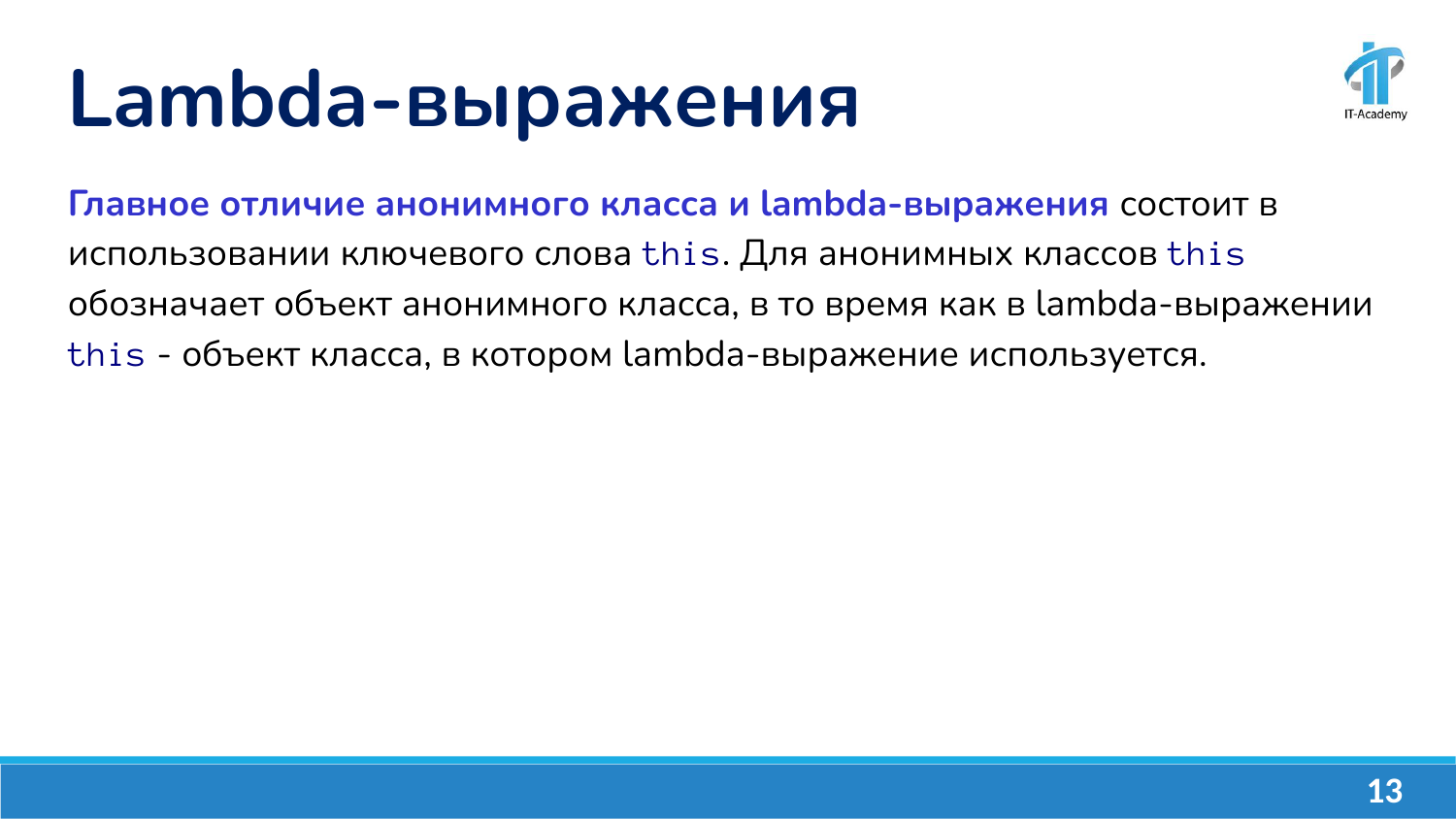

Lambda-выражения
Главное отличие анонимного класса и lambda-выражения состоит в использовании ключевого слова this. Для анонимных классов this обозначает объект анонимного класса, в то время как в lambda-выражении this - объект класса, в котором lambda-выражение используется.
13